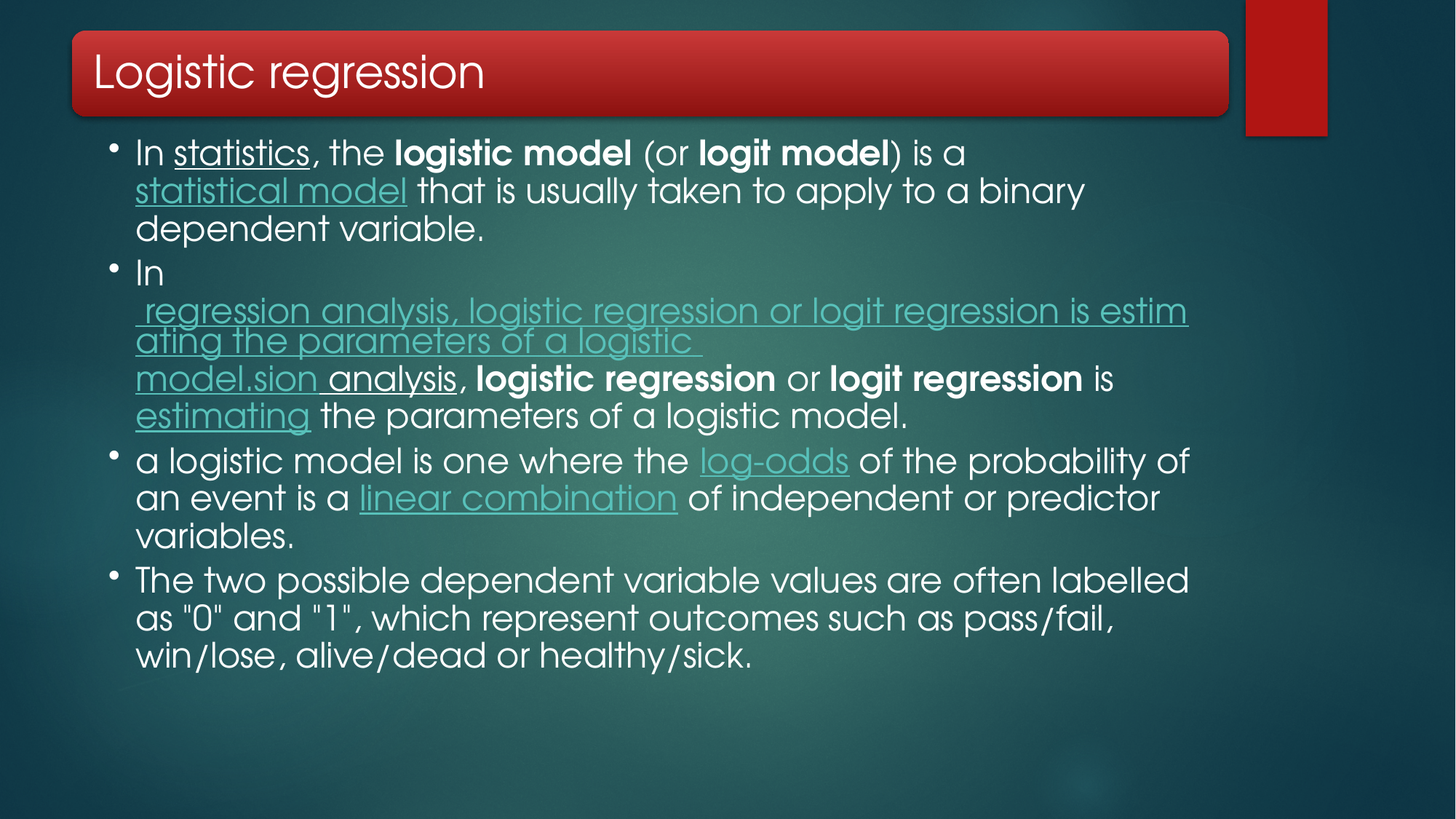

Logistic regression
In statistics, the logistic model (or logit model) is a statistical model that is usually taken to apply to a binary dependent variable.
In  regression analysis, logistic regression or logit regression is estimating the parameters of a logistic model.sion analysis, logistic regression or logit regression is estimating the parameters of a logistic model.
a logistic model is one where the log-odds of the probability of an event is a linear combination of independent or predictor variables.
The two possible dependent variable values are often labelled as "0" and "1", which represent outcomes such as pass/fail, win/lose, alive/dead or healthy/sick.